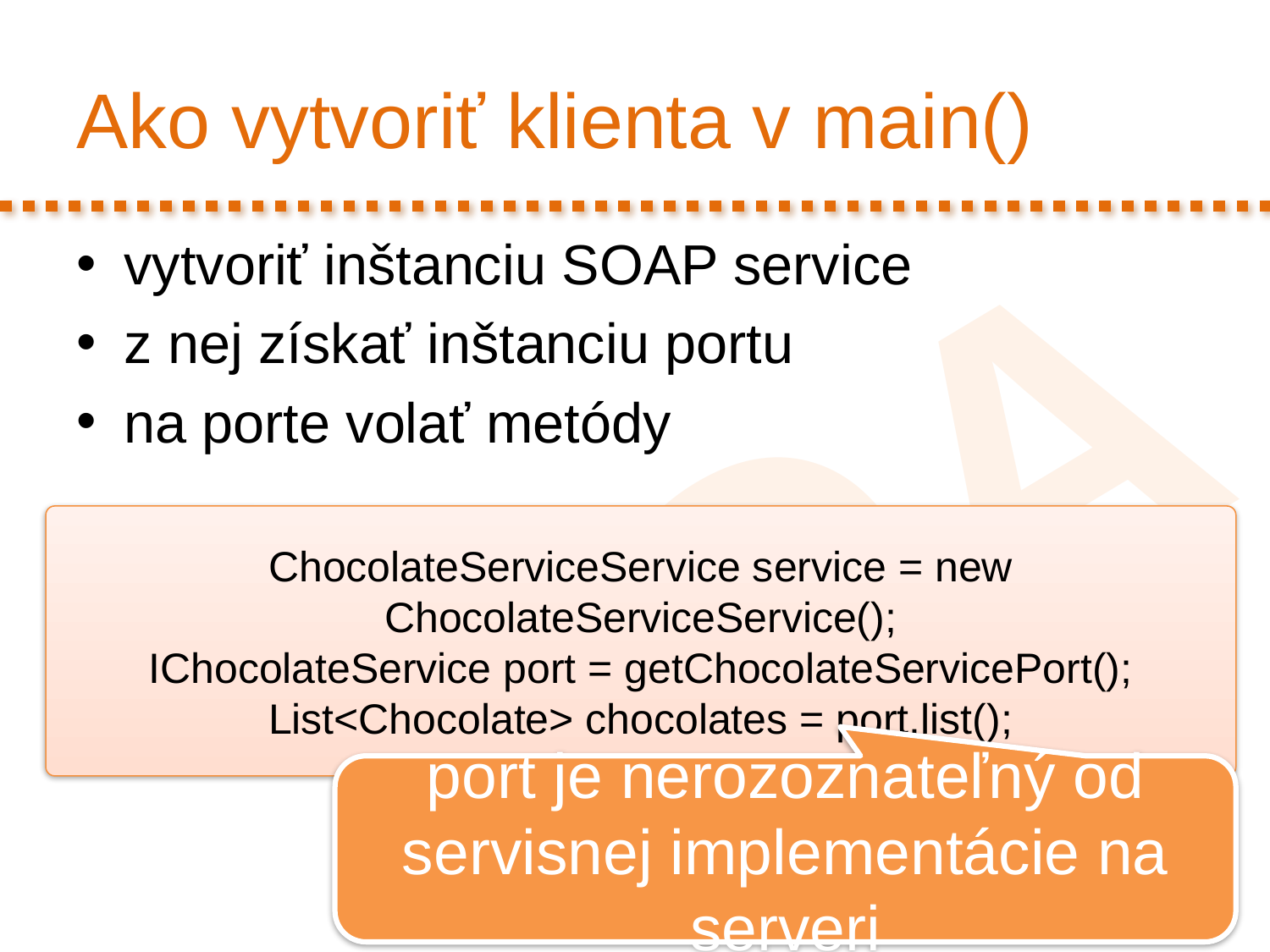

# Ako vytvoriť klienta v main()
vytvoriť inštanciu SOAP service
z nej získať inštanciu portu
na porte volať metódy
ChocolateServiceService service = new ChocolateServiceService();
IChocolateService port = getChocolateServicePort();
List<Chocolate> chocolates = port.list();
port je nerozoznateľný od servisnej implementácie na serveri